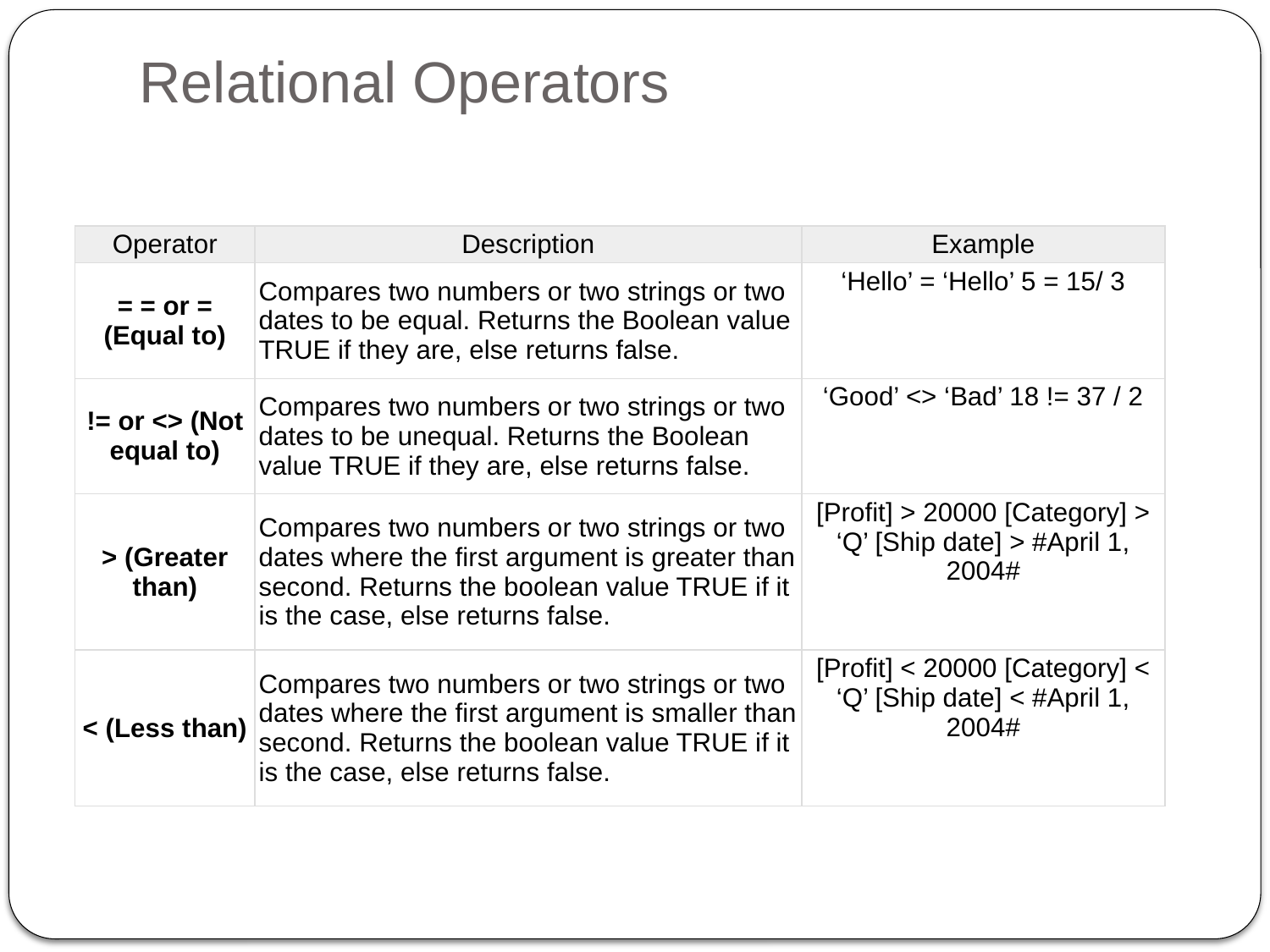

# Relational Operators
| Operator | Description | Example |
| --- | --- | --- |
| = = or = (Equal to) | Compares two numbers or two strings or two dates to be equal. Returns the Boolean value TRUE if they are, else returns false. | ‘Hello’ = ‘Hello’ 5 = 15/ 3 |
| != or <> (Not equal to) | Compares two numbers or two strings or two dates to be unequal. Returns the Boolean value TRUE if they are, else returns false. | ‘Good’ <> ‘Bad’ 18 != 37 / 2 |
| > (Greater than) | Compares two numbers or two strings or two dates where the first argument is greater than second. Returns the boolean value TRUE if it is the case, else returns false. | [Profit] > 20000 [Category] > ‘Q’ [Ship date] > #April 1, 2004# |
| < (Less than) | Compares two numbers or two strings or two dates where the first argument is smaller than second. Returns the boolean value TRUE if it is the case, else returns false. | [Profit] < 20000 [Category] < ‘Q’ [Ship date] < #April 1, 2004# |